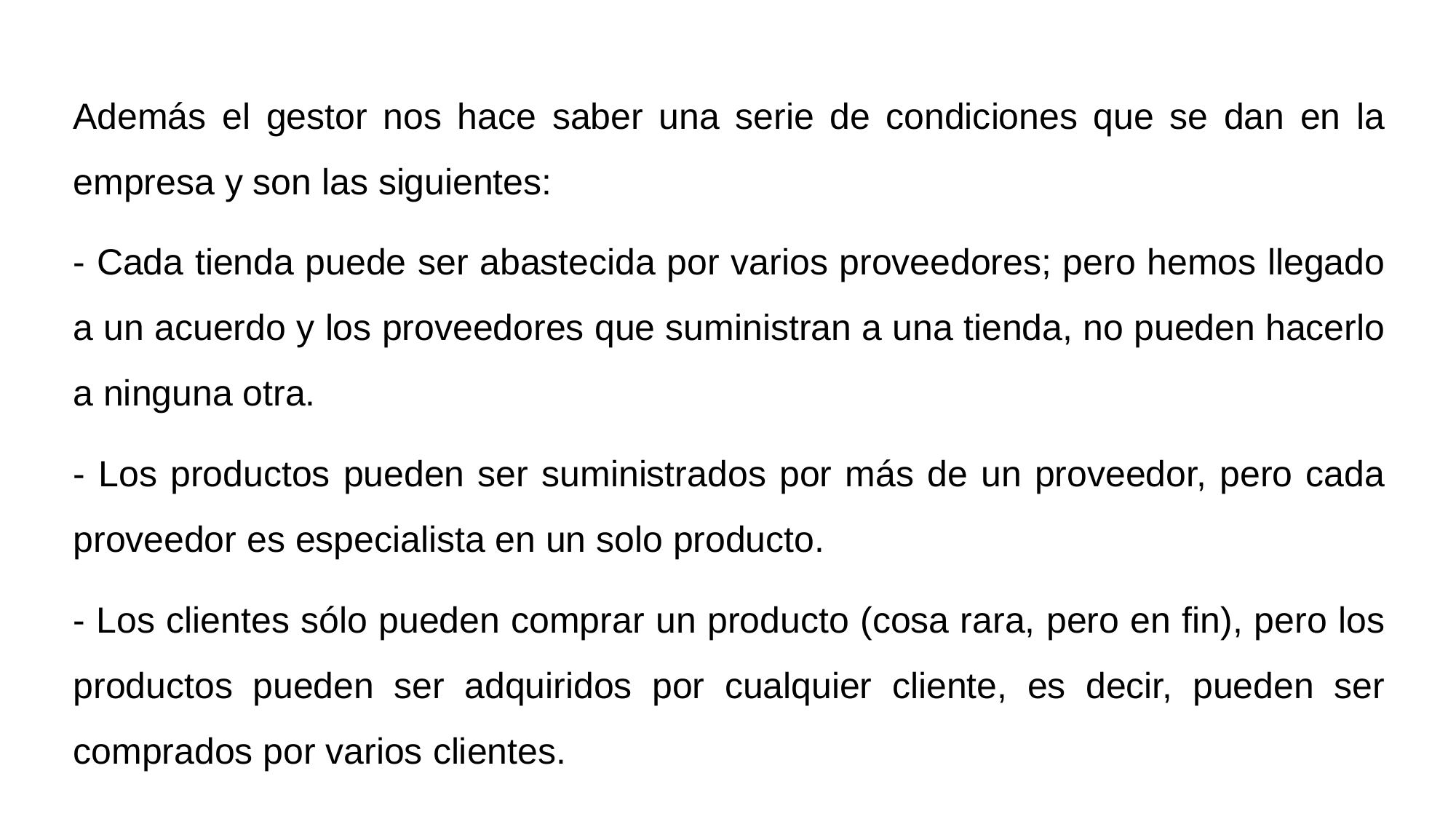

Además el gestor nos hace saber una serie de condiciones que se dan en la empresa y son las siguientes:
- Cada tienda puede ser abastecida por varios proveedores; pero hemos llegado a un acuerdo y los proveedores que suministran a una tienda, no pueden hacerlo a ninguna otra.
- Los productos pueden ser suministrados por más de un proveedor, pero cada proveedor es especialista en un solo producto.
- Los clientes sólo pueden comprar un producto (cosa rara, pero en fin), pero los productos pueden ser adquiridos por cualquier cliente, es decir, pueden ser comprados por varios clientes.